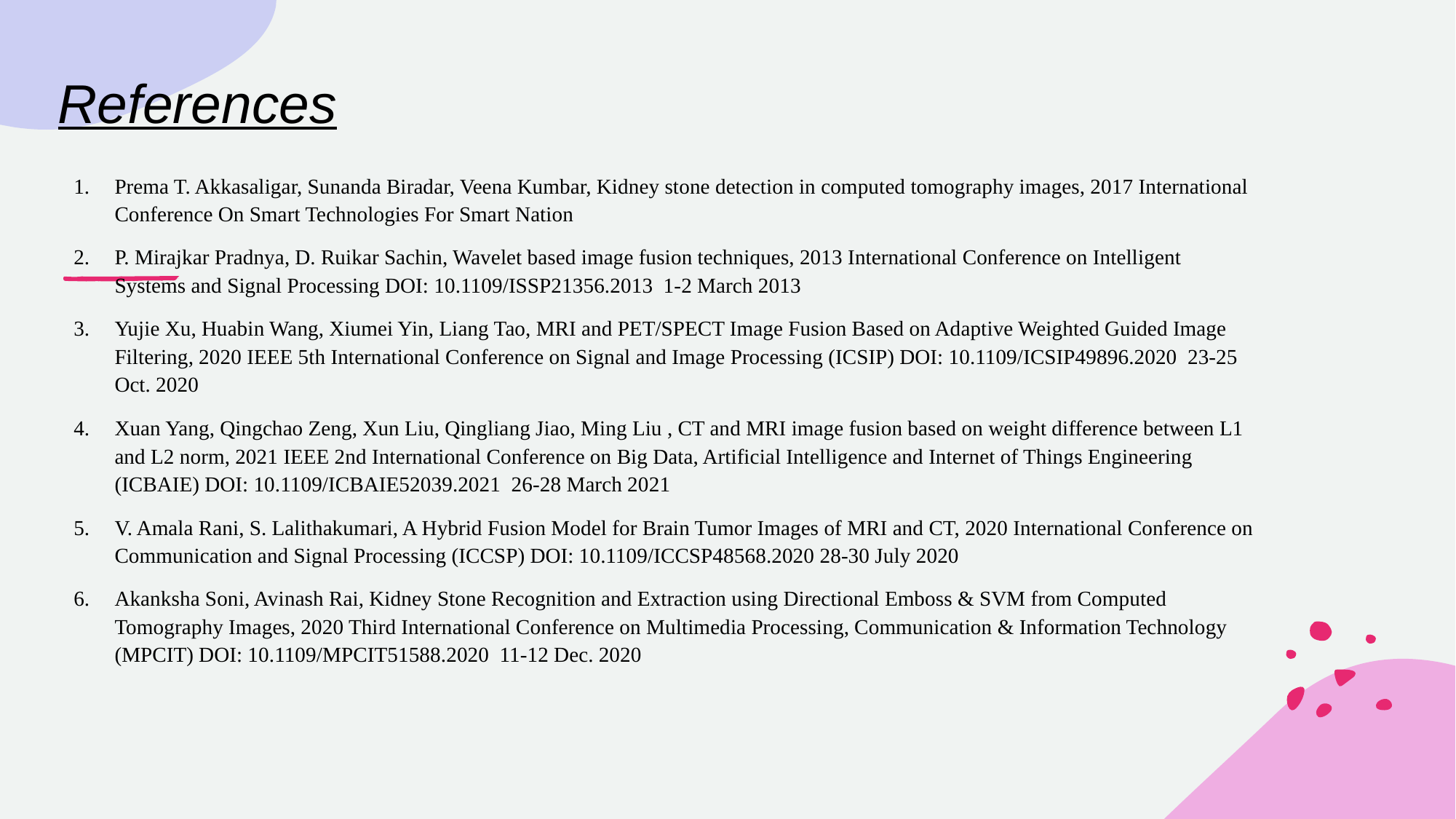

# References
Prema T. Akkasaligar, Sunanda Biradar, Veena Kumbar, Kidney stone detection in computed tomography images, 2017 International Conference On Smart Technologies For Smart Nation
P. Mirajkar Pradnya, D. Ruikar Sachin, Wavelet based image fusion techniques, 2013 International Conference on Intelligent Systems and Signal Processing DOI: 10.1109/ISSP21356.2013  1-2 March 2013
Yujie Xu, Huabin Wang, Xiumei Yin, Liang Tao, MRI and PET/SPECT Image Fusion Based on Adaptive Weighted Guided Image Filtering, 2020 IEEE 5th International Conference on Signal and Image Processing (ICSIP) DOI: 10.1109/ICSIP49896.2020  23-25 Oct. 2020
Xuan Yang, Qingchao Zeng, Xun Liu, Qingliang Jiao, Ming Liu , CT and MRI image fusion based on weight difference between L1 and L2 norm, 2021 IEEE 2nd International Conference on Big Data, Artificial Intelligence and Internet of Things Engineering (ICBAIE) DOI: 10.1109/ICBAIE52039.2021  26-28 March 2021
V. Amala Rani, S. Lalithakumari, A Hybrid Fusion Model for Brain Tumor Images of MRI and CT, 2020 International Conference on Communication and Signal Processing (ICCSP) DOI: 10.1109/ICCSP48568.2020 28-30 July 2020
Akanksha Soni, Avinash Rai, Kidney Stone Recognition and Extraction using Directional Emboss & SVM from Computed Tomography Images, 2020 Third International Conference on Multimedia Processing, Communication & Information Technology (MPCIT) DOI: 10.1109/MPCIT51588.2020  11-12 Dec. 2020